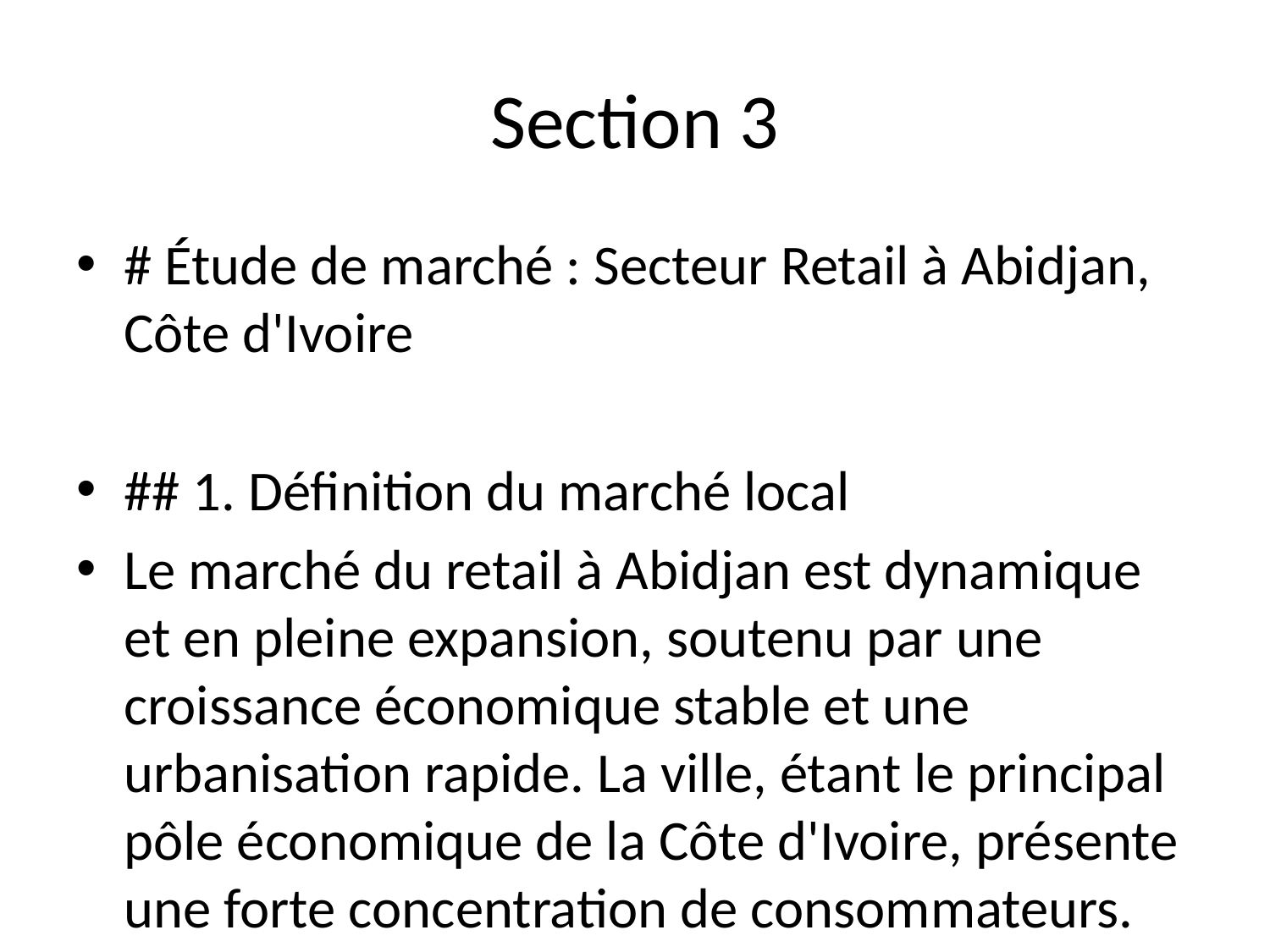

# Section 3
# Étude de marché : Secteur Retail à Abidjan, Côte d'Ivoire

## 1. Définition du marché local
Le marché du retail à Abidjan est dynamique et en pleine expansion, soutenu par une croissance économique stable et une urbanisation rapide. La ville, étant le principal pôle économique de la Côte d'Ivoire, présente une forte concentration de consommateurs. La taille qualitative du marché est estimée en hausse, avec un intérêt croissant pour les produits de consommation courante, notamment dans les supermarchés et les boutiques de proximité. La saisonnalité est marquée par des pics de consommation durant les périodes de fêtes et les vacances scolaires, influencée par les traditions locales et les événements sociaux.

## 2. Demande & comportements clients
Les clients à Abidjan montrent une fréquence d'achat élevée, avec des visites hebdomadaires dans les supermarchés et les marchés. Les critères de choix incluent la qualité des produits, la diversité de l'offre, et la proximité des points de ve